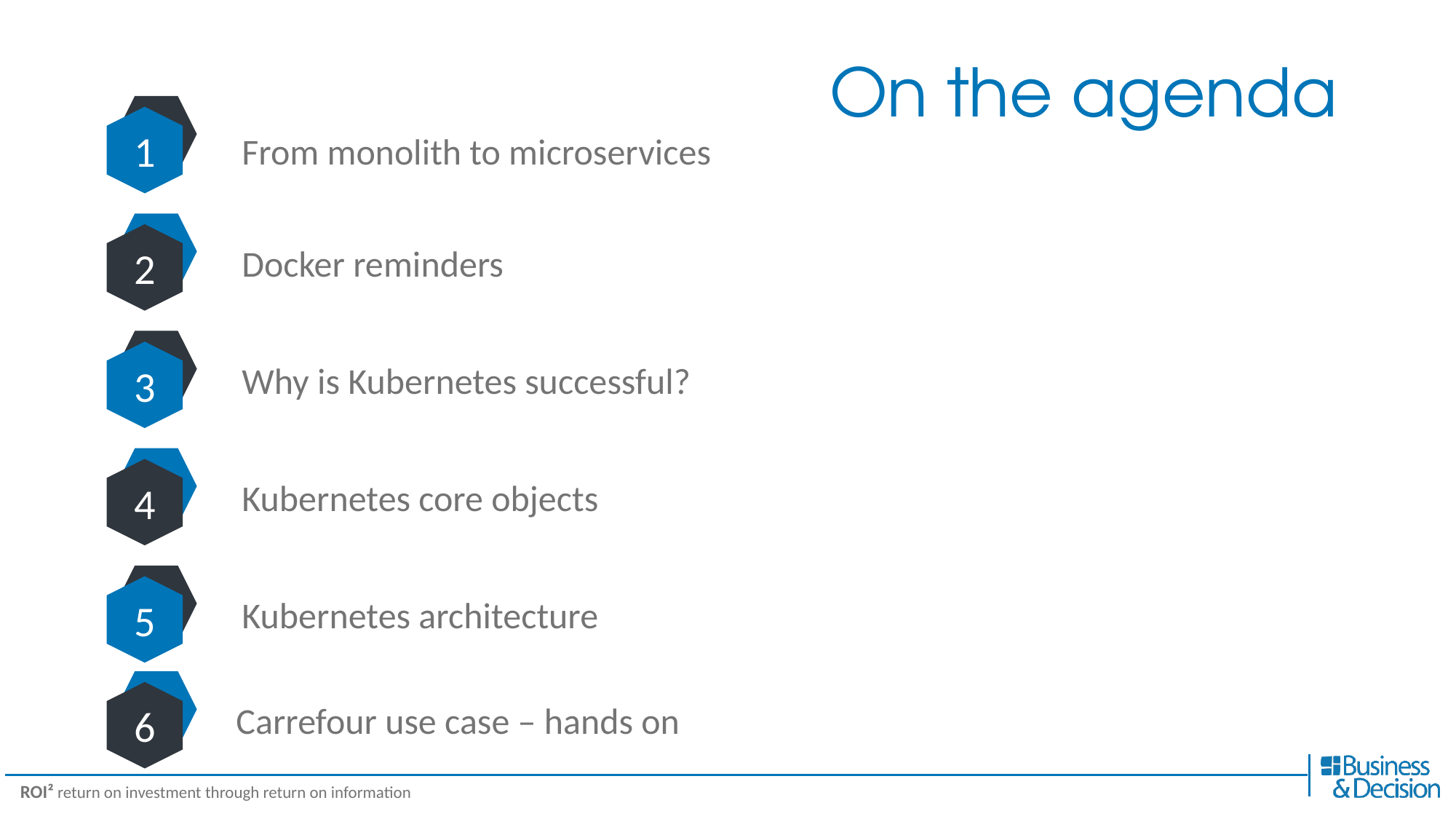

# On the agenda

1
From monolith to microservices

2
Docker reminders

3
Why is Kubernetes successful?

4
Kubernetes core objects

5
Kubernetes architecture

6
Carrefour use case – hands on